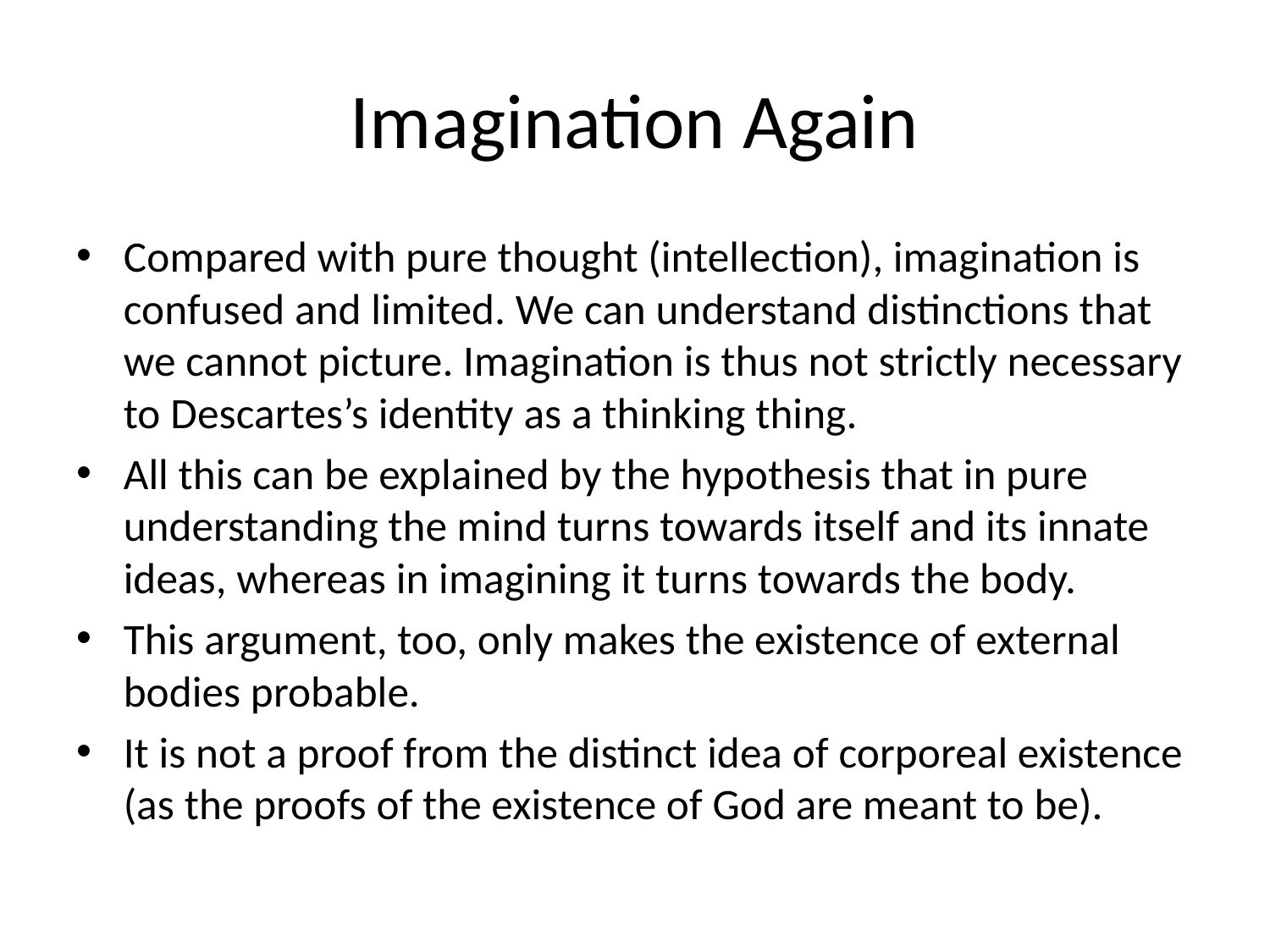

# Imagination Again
Compared with pure thought (intellection), imagination is confused and limited. We can understand distinctions that we cannot picture. Imagination is thus not strictly necessary to Descartes’s identity as a thinking thing.
All this can be explained by the hypothesis that in pure understanding the mind turns towards itself and its innate ideas, whereas in imagining it turns towards the body.
This argument, too, only makes the existence of external bodies probable.
It is not a proof from the distinct idea of corporeal existence (as the proofs of the existence of God are meant to be).